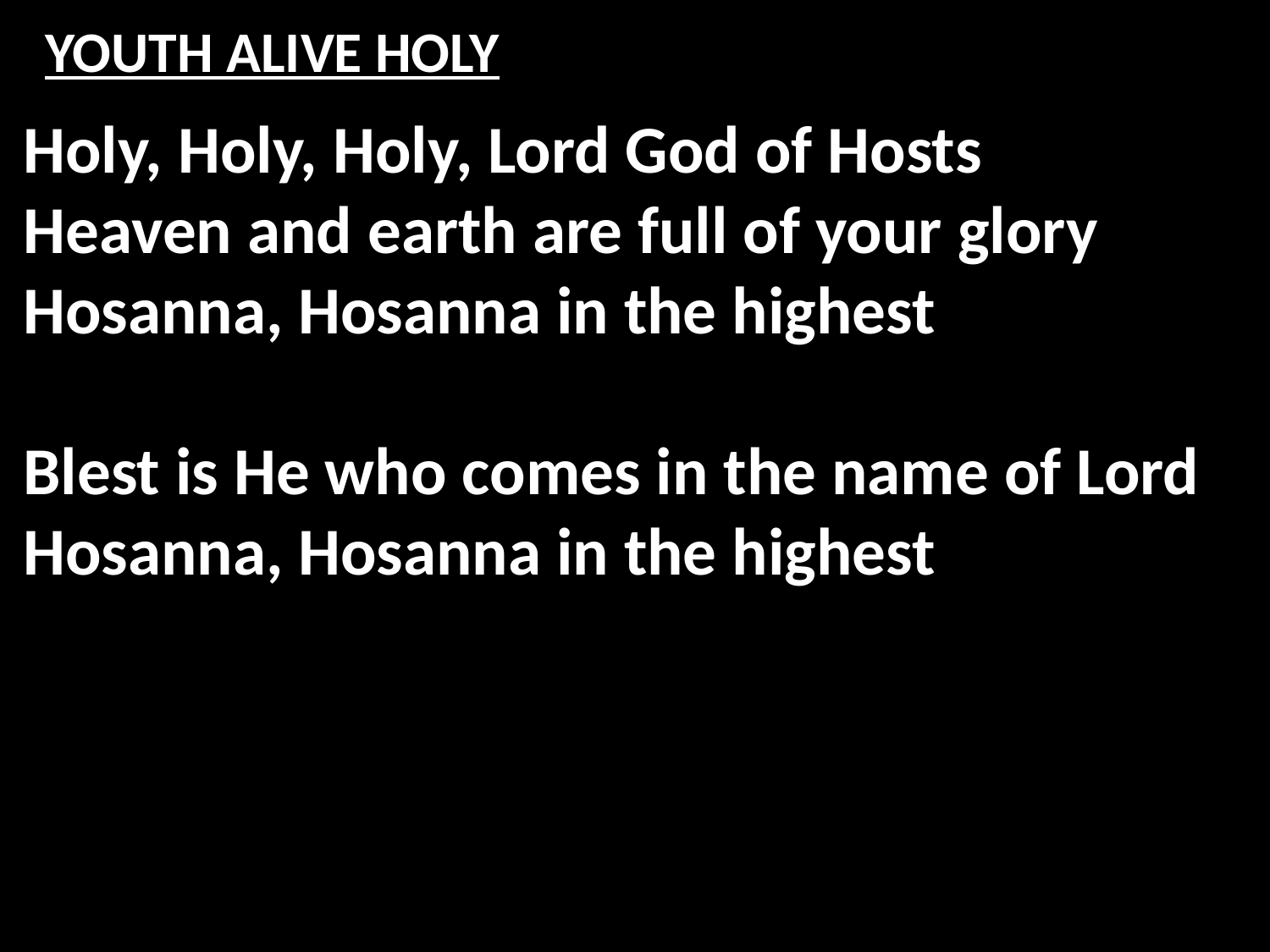

# YOUTH ALIVE HOLY
Holy, Holy, Holy, Lord God of Hosts
Heaven and earth are full of your glory
Hosanna, Hosanna in the highest

Blest is He who comes in the name of Lord
Hosanna, Hosanna in the highest